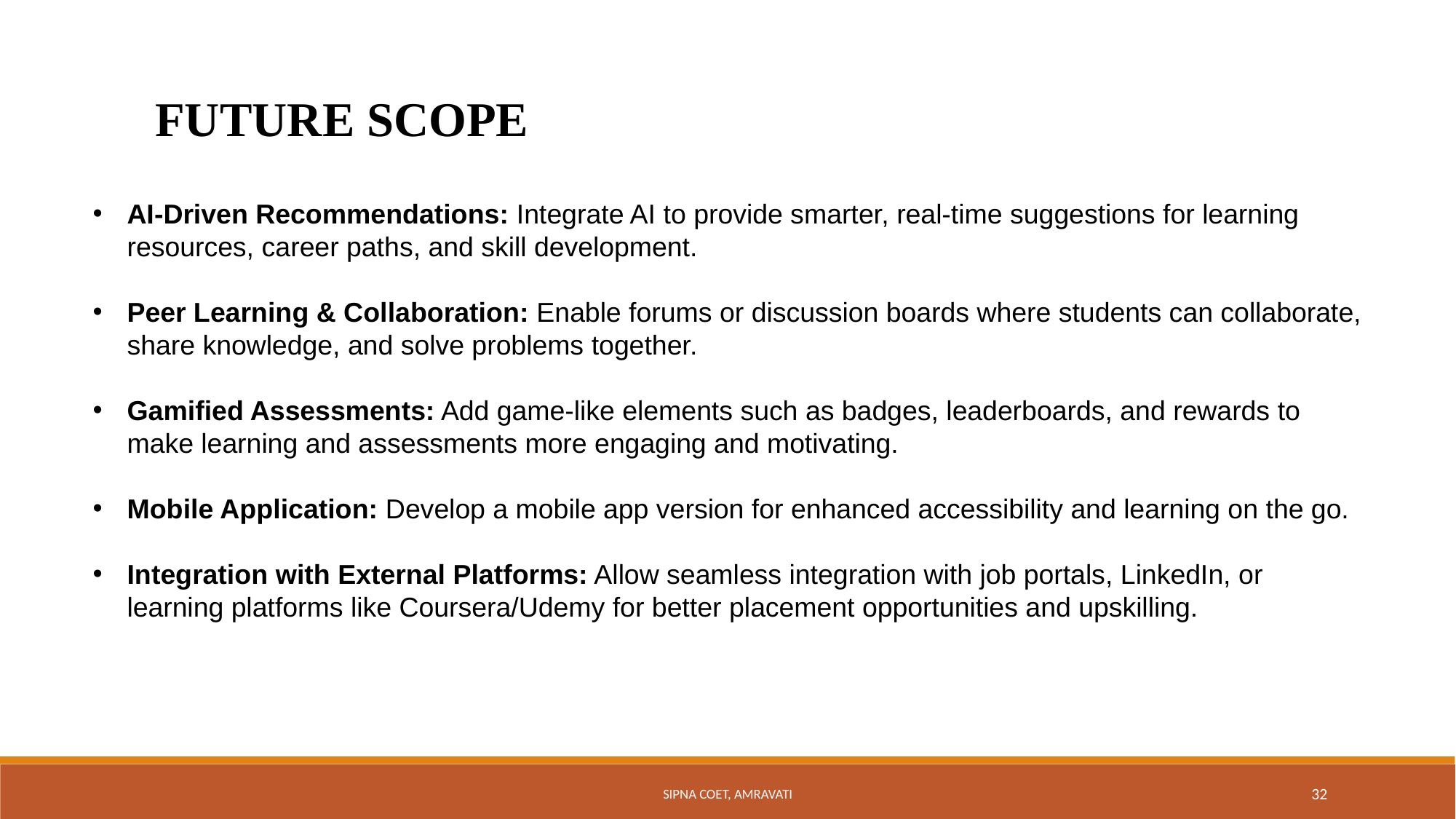

FUTURE SCOPE
AI-Driven Recommendations: Integrate AI to provide smarter, real-time suggestions for learning resources, career paths, and skill development.

Peer Learning & Collaboration: Enable forums or discussion boards where students can collaborate, share knowledge, and solve problems together.

Gamified Assessments: Add game-like elements such as badges, leaderboards, and rewards to make learning and assessments more engaging and motivating.

Mobile Application: Develop a mobile app version for enhanced accessibility and learning on the go.

Integration with External Platforms: Allow seamless integration with job portals, LinkedIn, or learning platforms like Coursera/Udemy for better placement opportunities and upskilling.
Sipna COET, Amravati
32